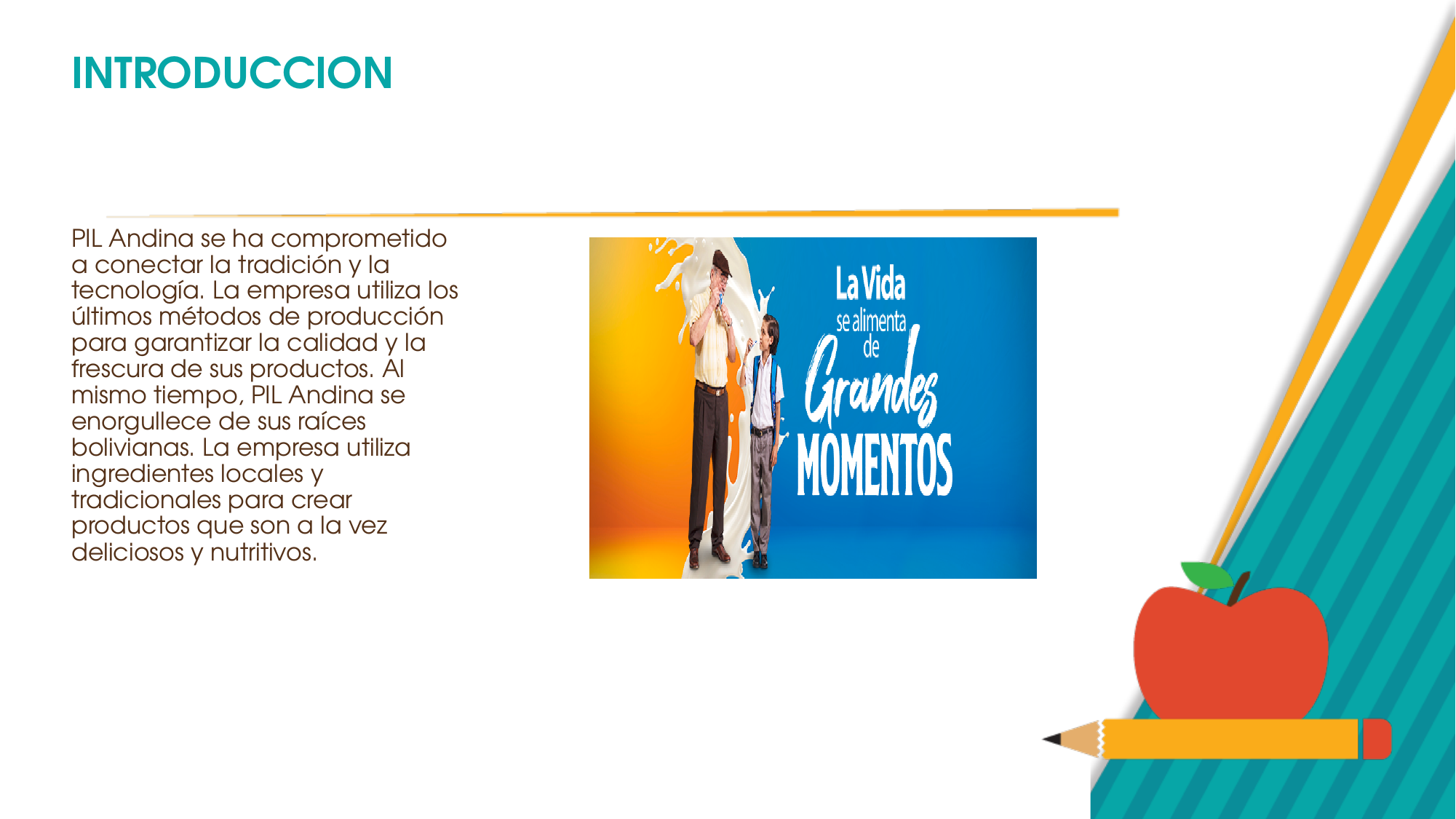

# INTRODUCCION
PIL Andina se ha comprometido a conectar la tradición y la tecnología. La empresa utiliza los últimos métodos de producción para garantizar la calidad y la frescura de sus productos. Al mismo tiempo, PIL Andina se enorgullece de sus raíces bolivianas. La empresa utiliza ingredientes locales y tradicionales para crear productos que son a la vez deliciosos y nutritivos.